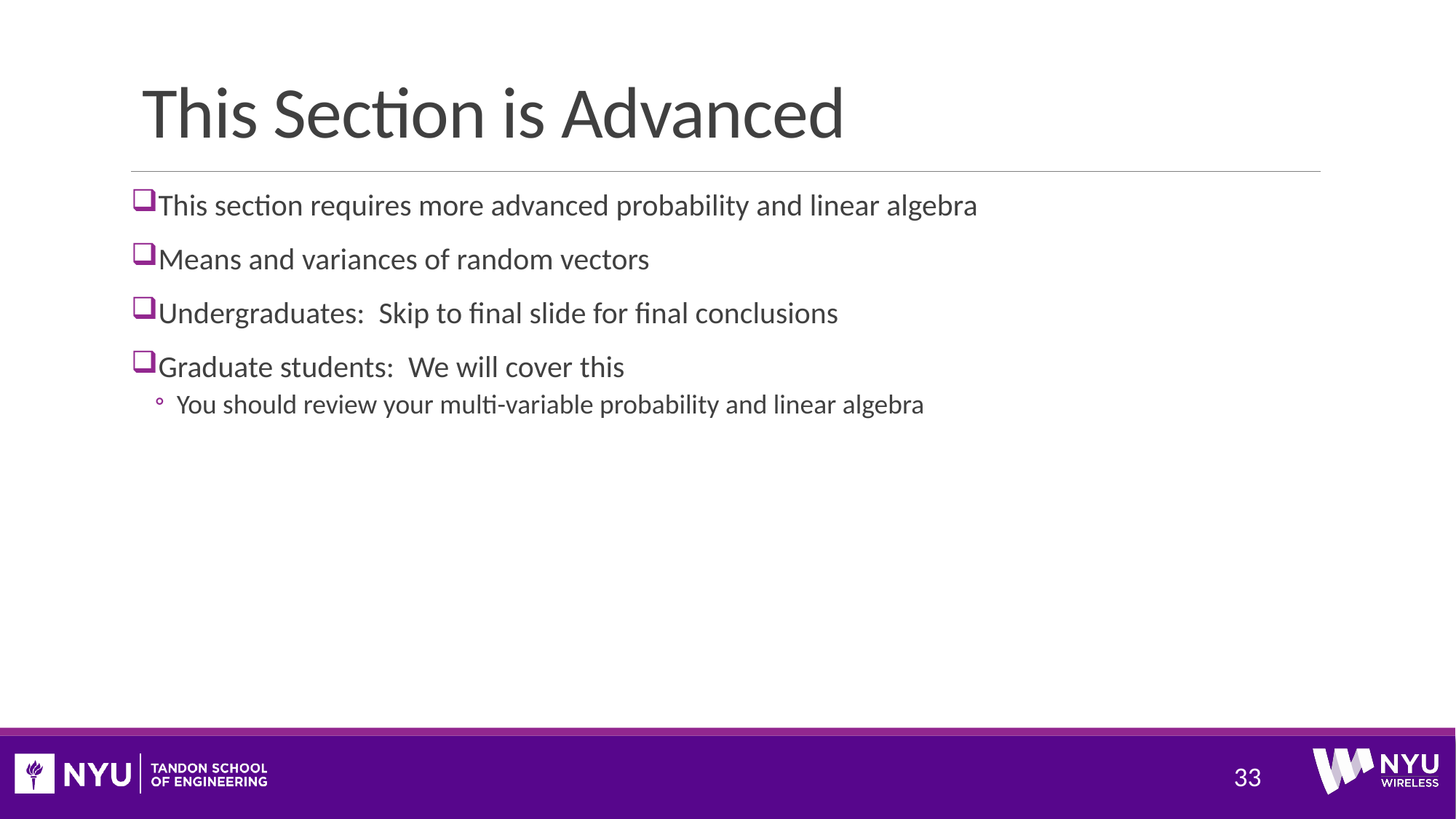

# This Section is Advanced
This section requires more advanced probability and linear algebra
Means and variances of random vectors
Undergraduates:  Skip to final slide for final conclusions
Graduate students:  We will cover this
You should review your multi-variable probability and linear algebra
33